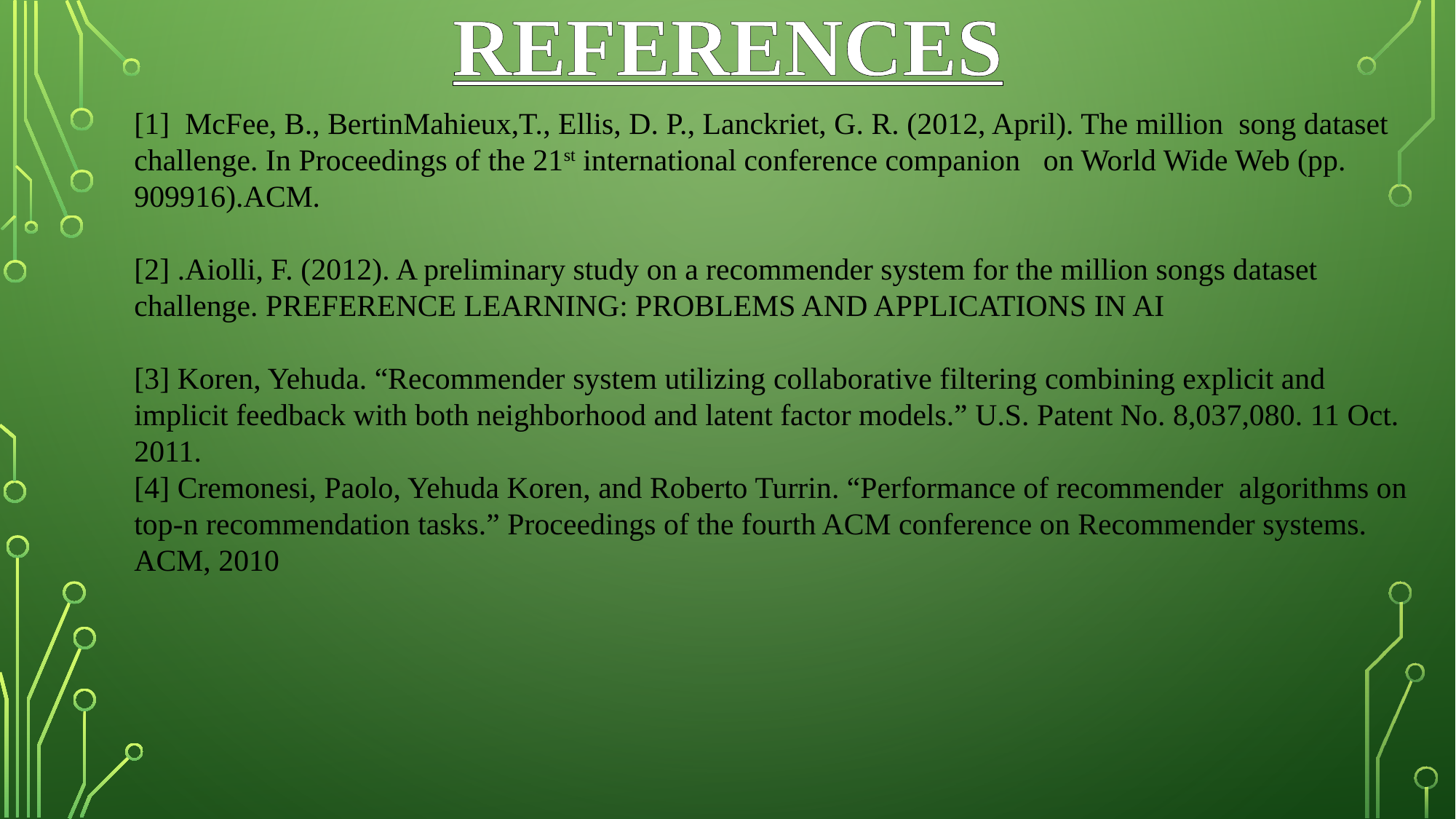

REFERENCES
[1]  McFee, B., BertinMahieux,T., Ellis, D. P., Lanckriet, G. R. (2012, April). The million  song dataset challenge. In Proceedings of the 21st international conference companion   on World Wide Web (pp. 909916).ACM.

[2] .Aiolli, F. (2012). A preliminary study on a recommender system for the million songs dataset challenge. PREFERENCE LEARNING: PROBLEMS AND APPLICATIONS IN AI

[3] Koren, Yehuda. “Recommender system utilizing collaborative filtering combining explicit and implicit feedback with both neighborhood and latent factor models.” U.S. Patent No. 8,037,080. 11 Oct. 2011.
[4] Cremonesi, Paolo, Yehuda Koren, and Roberto Turrin. “Performance of recommender  algorithms on top-n recommendation tasks.” Proceedings of the fourth ACM conference on Recommender systems. ACM, 2010